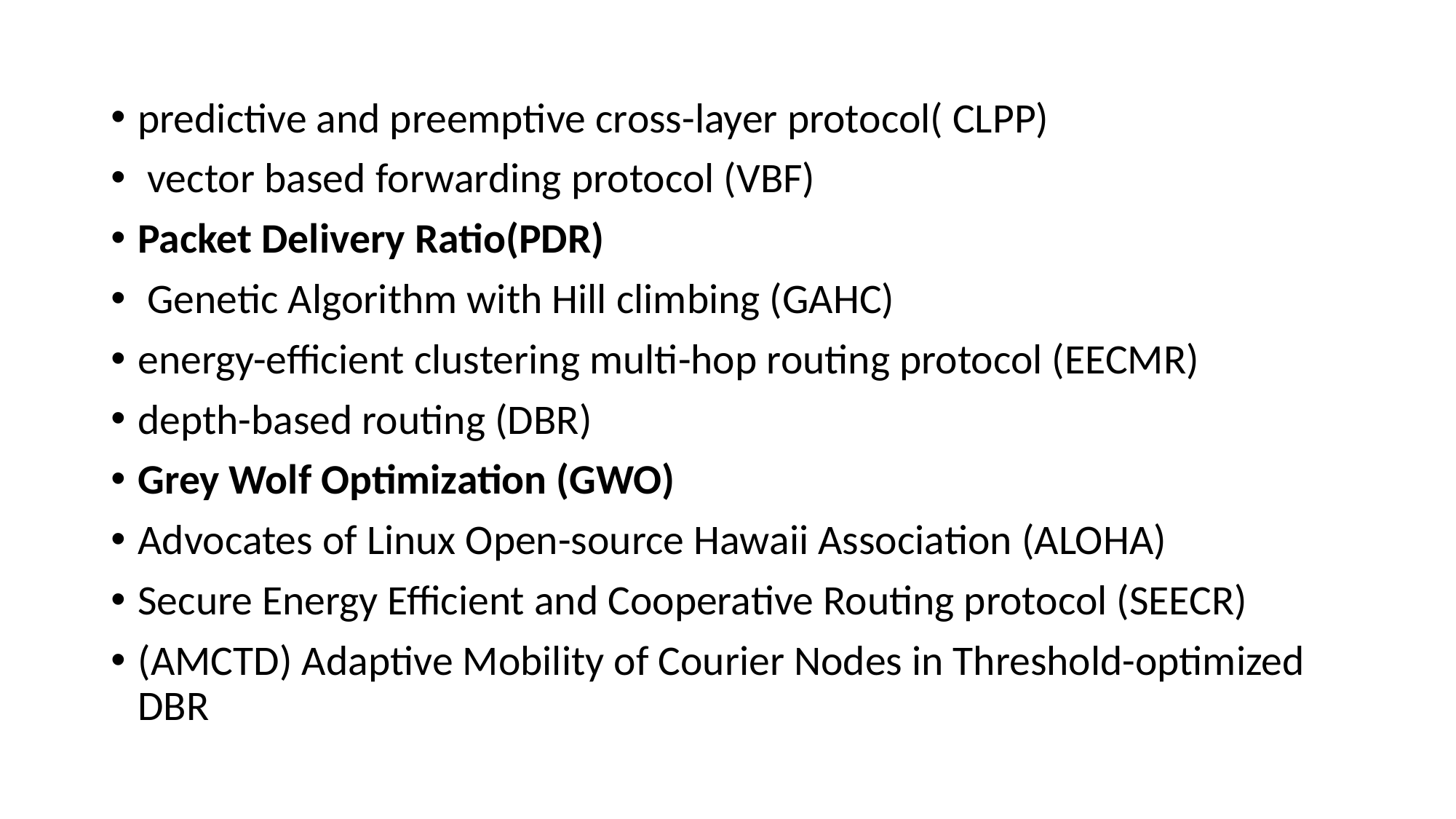

predictive and preemptive cross-layer protocol( CLPP)
 vector based forwarding protocol (VBF)
Packet Delivery Ratio(PDR)
 Genetic Algorithm with Hill climbing (GAHC)
energy-efficient clustering multi-hop routing protocol (EECMR)
depth-based routing (DBR)
Grey Wolf Optimization (GWO)
Advocates of Linux Open-source Hawaii Association (ALOHA)
Secure Energy Efficient and Cooperative Routing protocol (SEECR)
(AMCTD) Adaptive Mobility of Courier Nodes in Threshold-optimized DBR